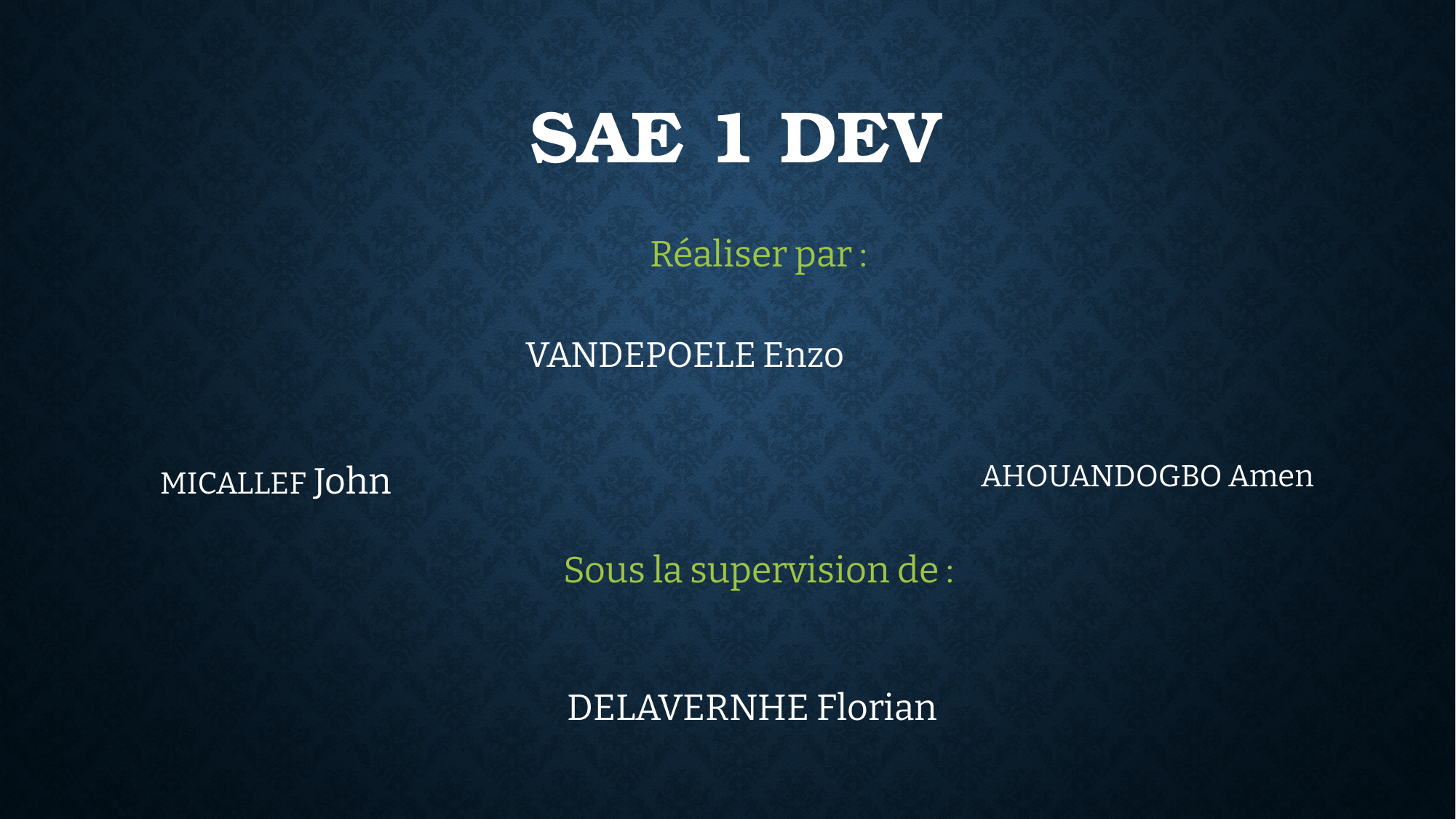

# SAE 1 DEV
Réaliser par :
VANDEPOELE Enzo
MICALLEF John
AHOUANDOGBO Amen
 Sous la supervision de :
DELAVERNHE Florian